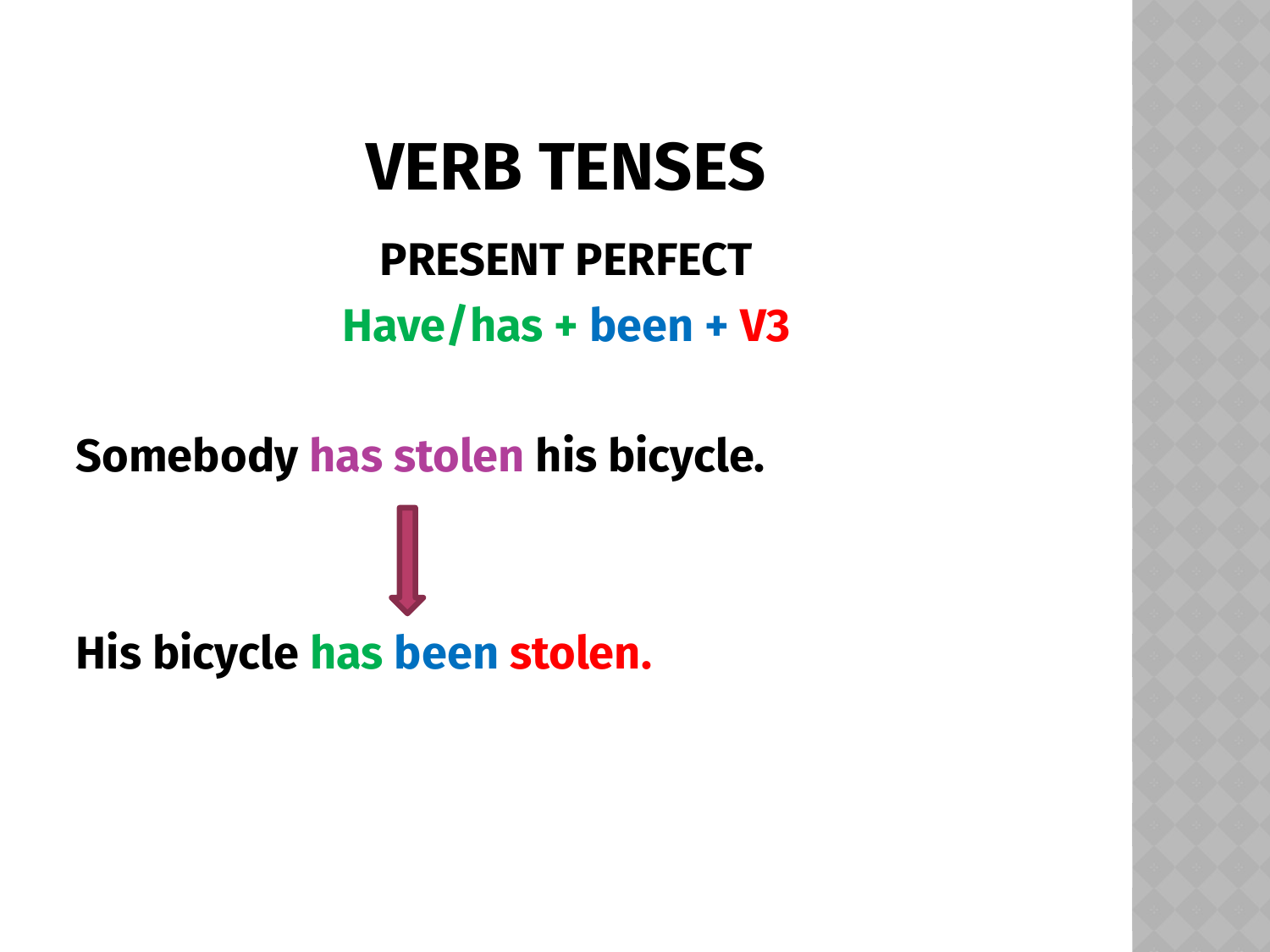

# Verb tenses
PRESENT PERFECT
Have/has + been + V3

Somebody has stolen his bicycle.

His bicycle has been stolen.